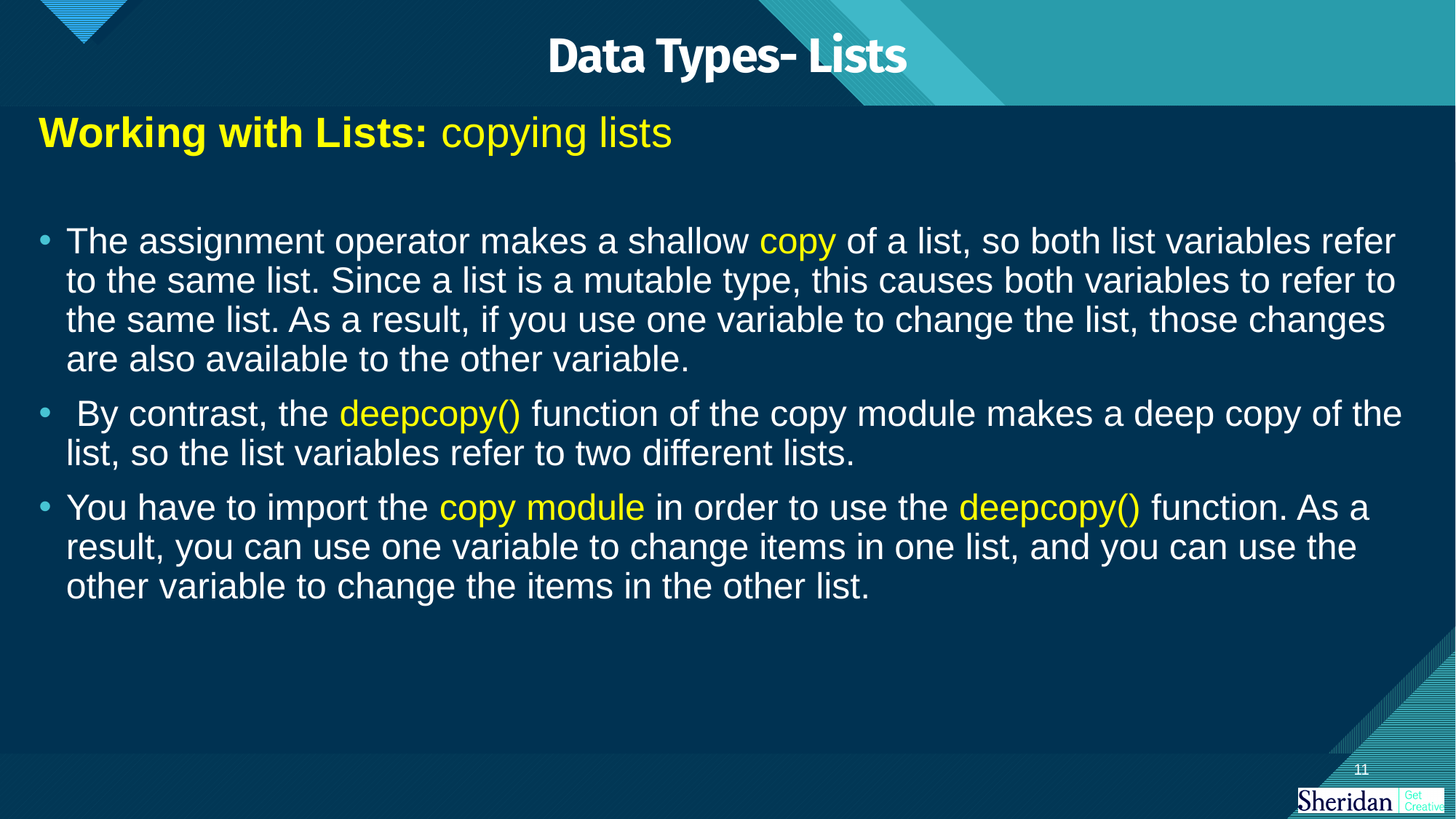

# Data Types- Lists
Working with Lists: copying lists
The assignment operator makes a shallow copy of a list, so both list variables refer to the same list. Since a list is a mutable type, this causes both variables to refer to the same list. As a result, if you use one variable to change the list, those changes are also available to the other variable.
 By contrast, the deepcopy() function of the copy module makes a deep copy of the list, so the list variables refer to two different lists.
You have to import the copy module in order to use the deepcopy() function. As a result, you can use one variable to change items in one list, and you can use the other variable to change the items in the other list.

11